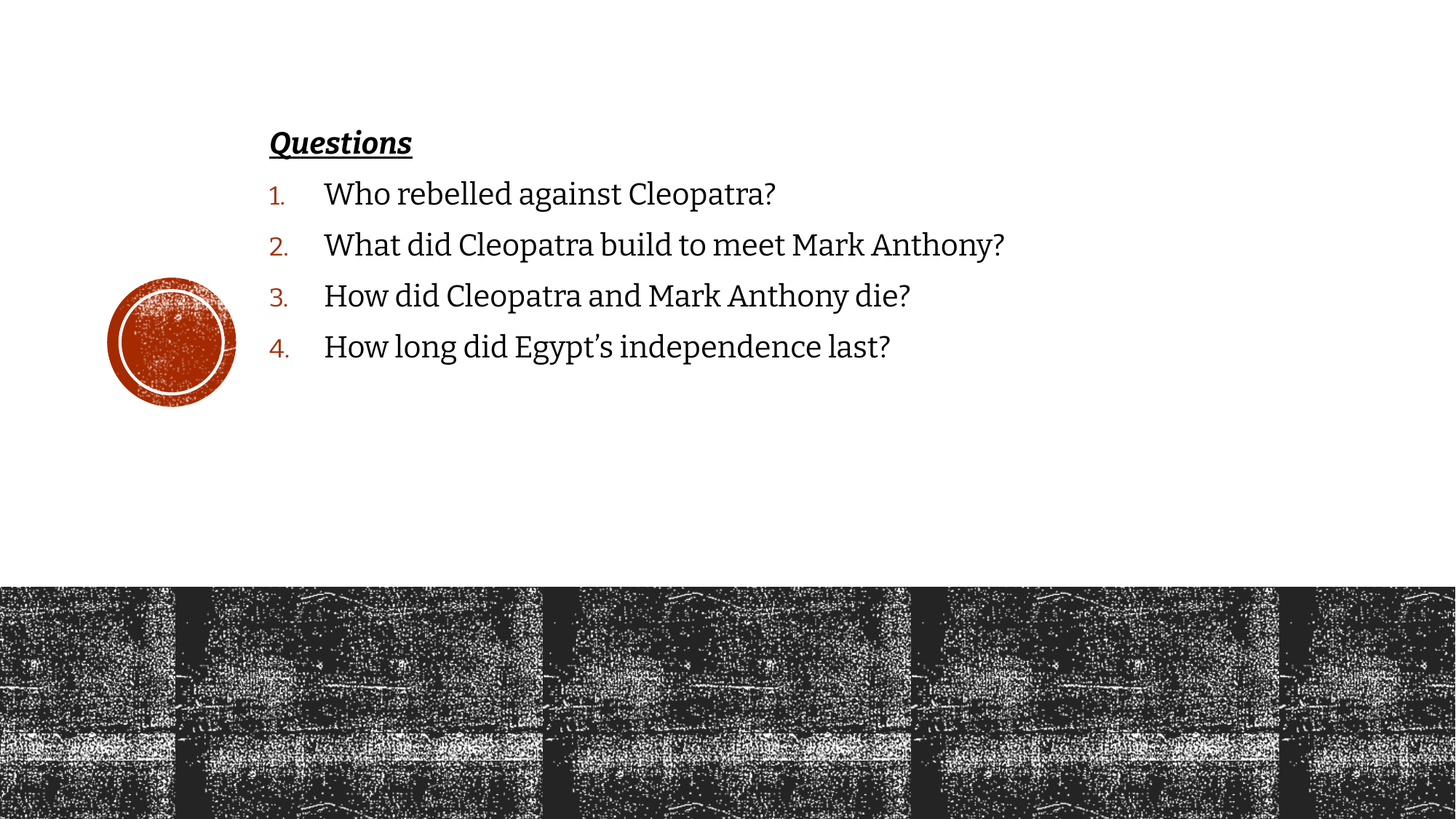

Questions
Who rebelled against Cleopatra?
What did Cleopatra build to meet Mark Anthony?
How did Cleopatra and Mark Anthony die?
How long did Egypt’s independence last?